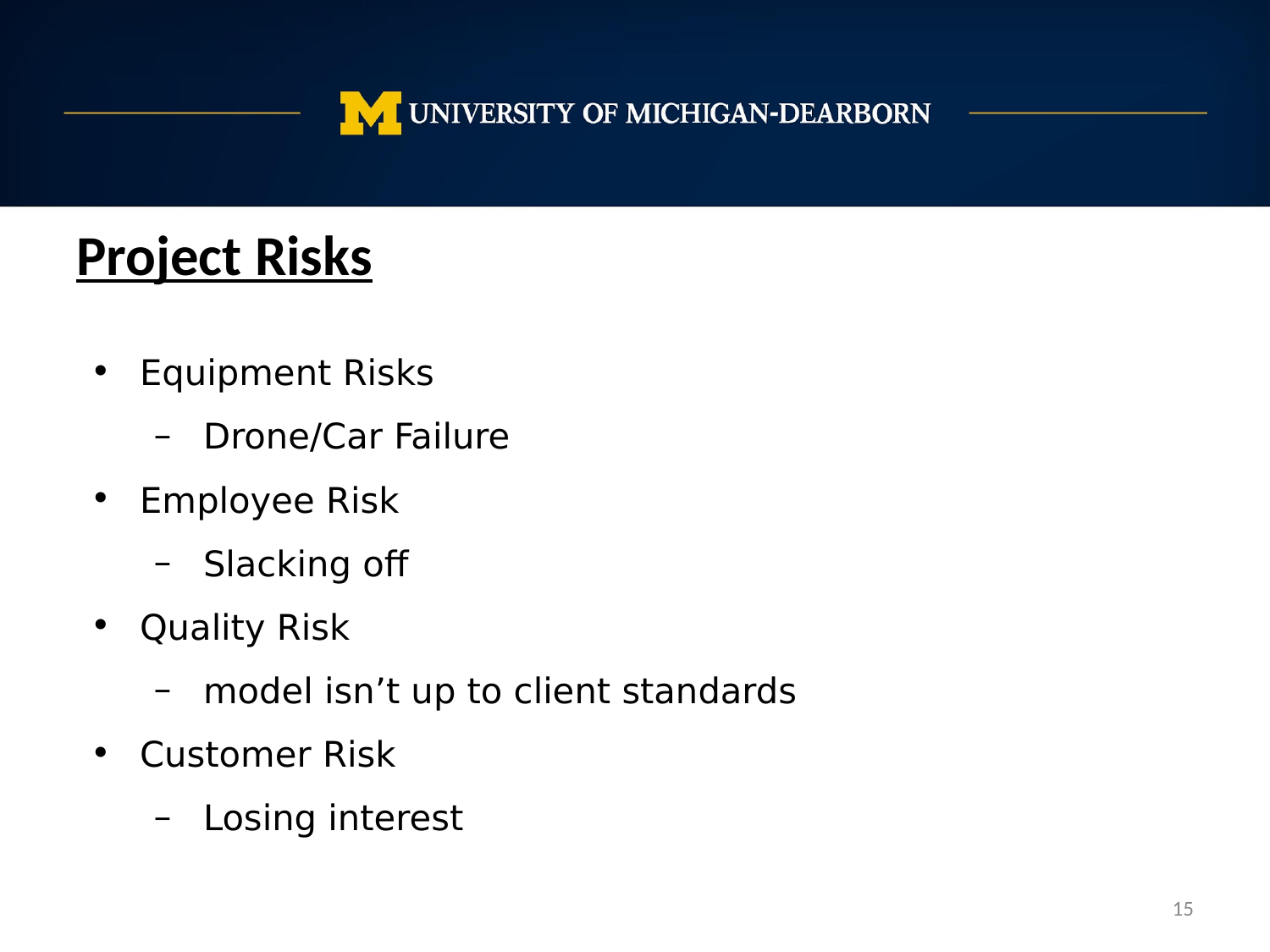

Project Risks

Equipment Risks
Drone/Car Failure
Employee Risk
Slacking off
Quality Risk
model isn’t up to client standards
Customer Risk
Losing interest

15